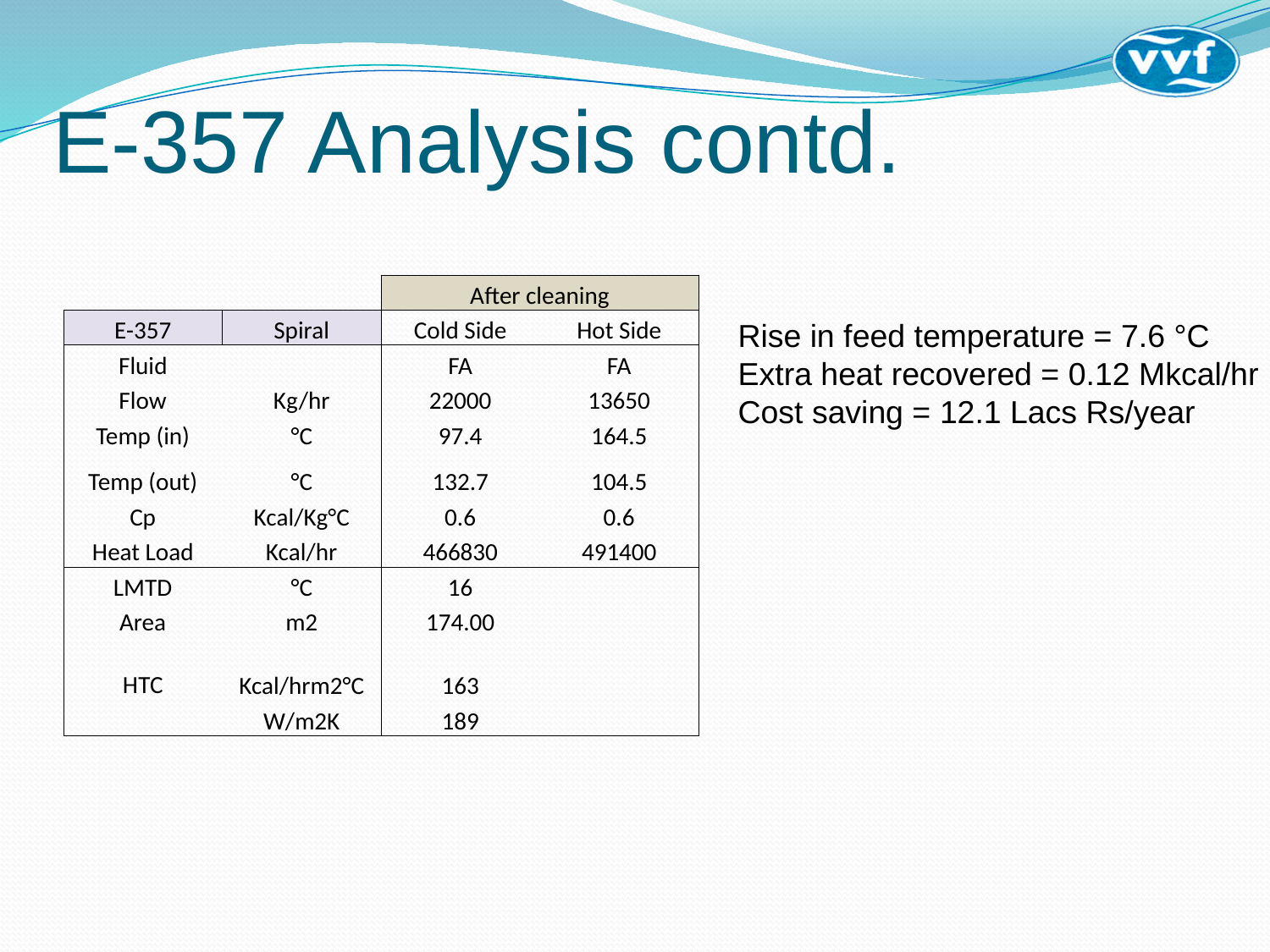

# E-357 Analysis contd.
|  |  | After cleaning |  |
| --- | --- | --- | --- |
| E-357 | Spiral | Cold Side | Hot Side |
| Fluid |  | FA | FA |
| Flow | Kg/hr | 22000 | 13650 |
| Temp (in) | °C | 97.4 | 164.5 |
| Temp (out) | °C | 132.7 | 104.5 |
| Cp | Kcal/Kg°C | 0.6 | 0.6 |
| Heat Load | Kcal/hr | 466830 | 491400 |
| LMTD | °C | 16 |  |
| Area | m2 | 174.00 |  |
| HTC | Kcal/hrm2°C | 163 |  |
|  | W/m2K | 189 |  |
Rise in feed temperature = 7.6 °C
Extra heat recovered = 0.12 Mkcal/hr
Cost saving = 12.1 Lacs Rs/year